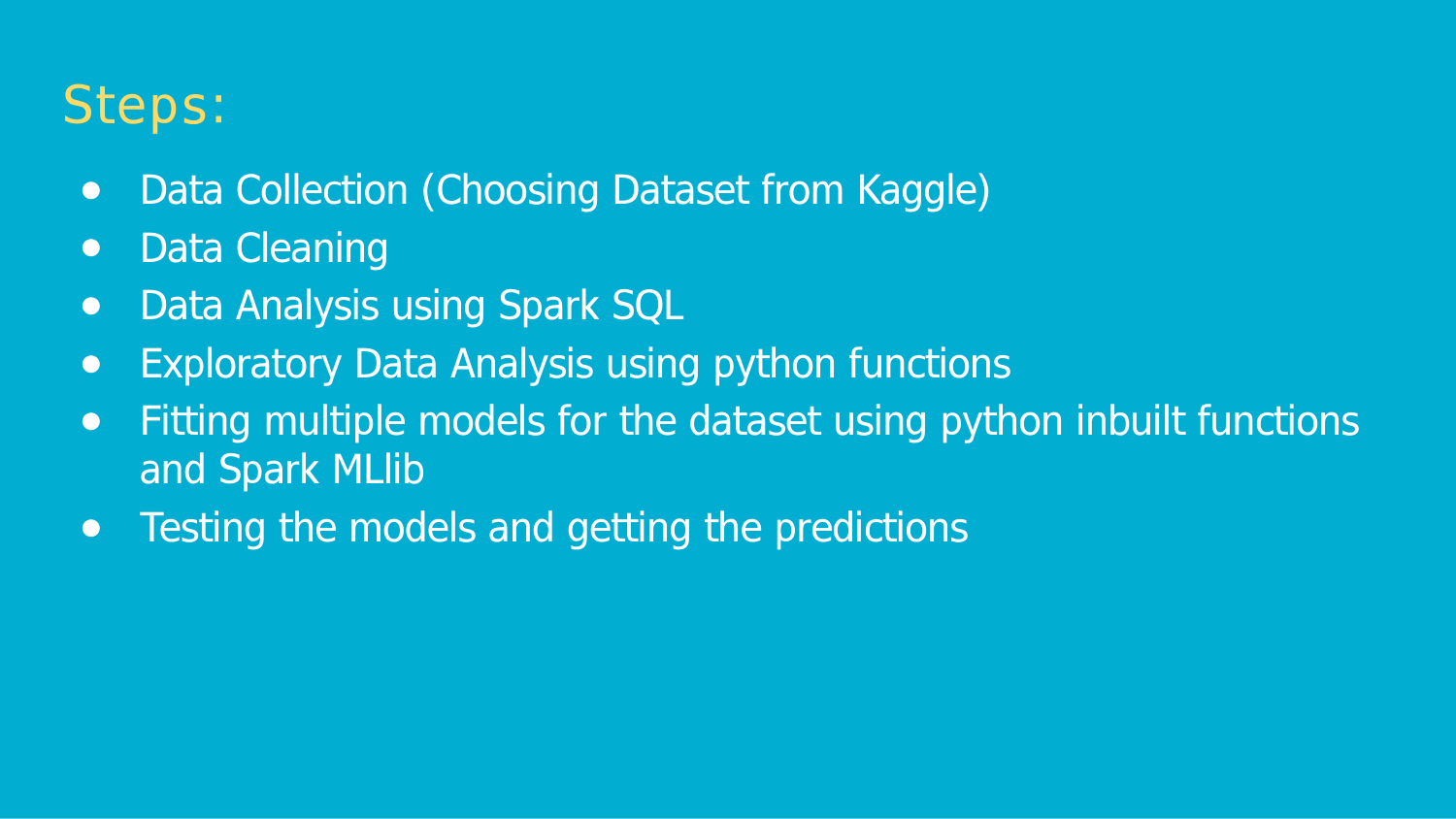

# Steps:
Data Collection (Choosing Dataset from Kaggle)
Data Cleaning
Data Analysis using Spark SQL
Exploratory Data Analysis using python functions
Fitting multiple models for the dataset using python inbuilt functions and Spark MLlib
Testing the models and getting the predictions